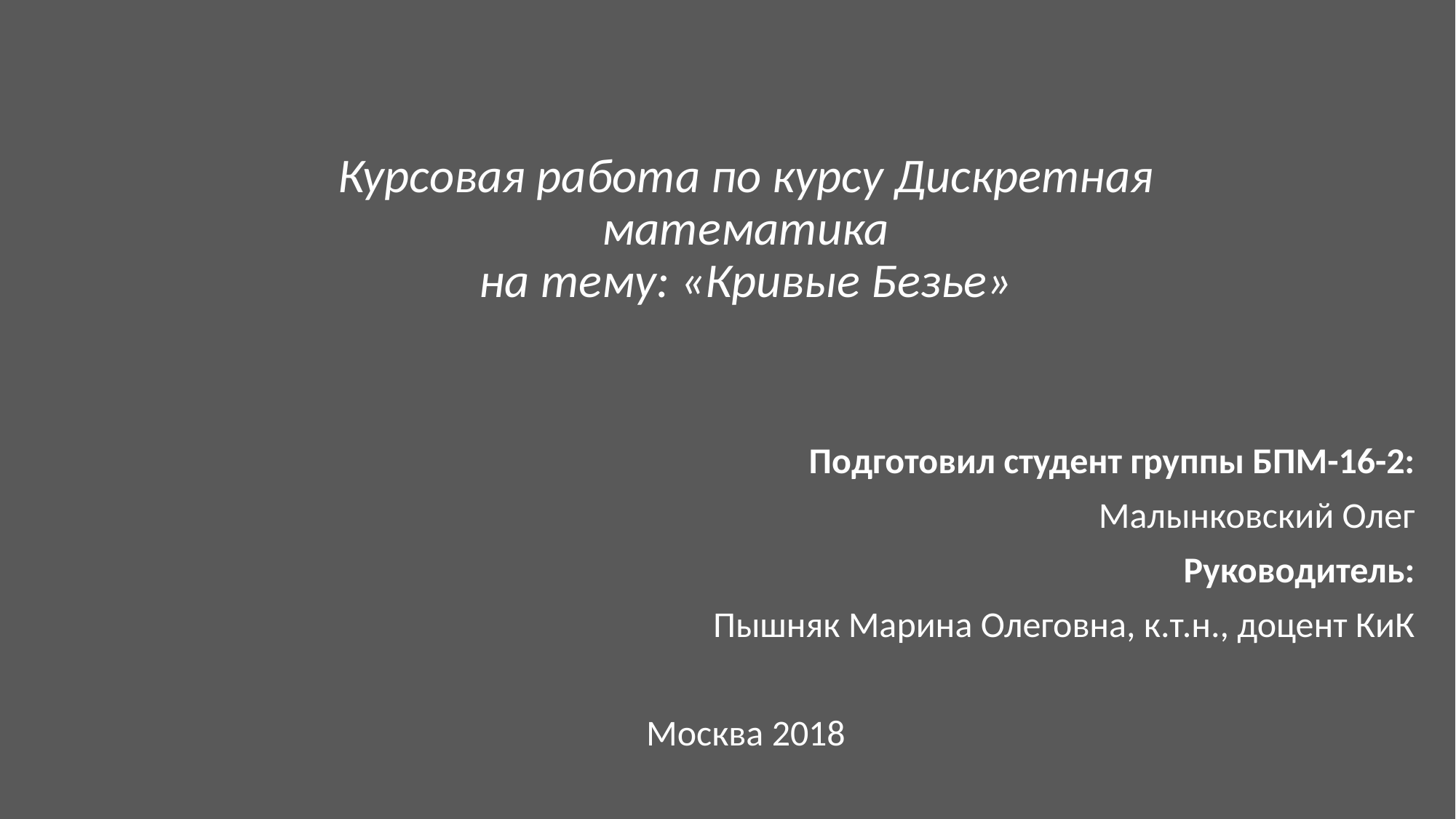

# Курсовая работа по курсу Дискретная математика на тему: «Кривые Безье»
Подготовил студент группы БПМ-16-2:
Малынковский Олег
Руководитель:
Пышняк Марина Олеговна, к.т.н., доцент КиК

Москва 2018